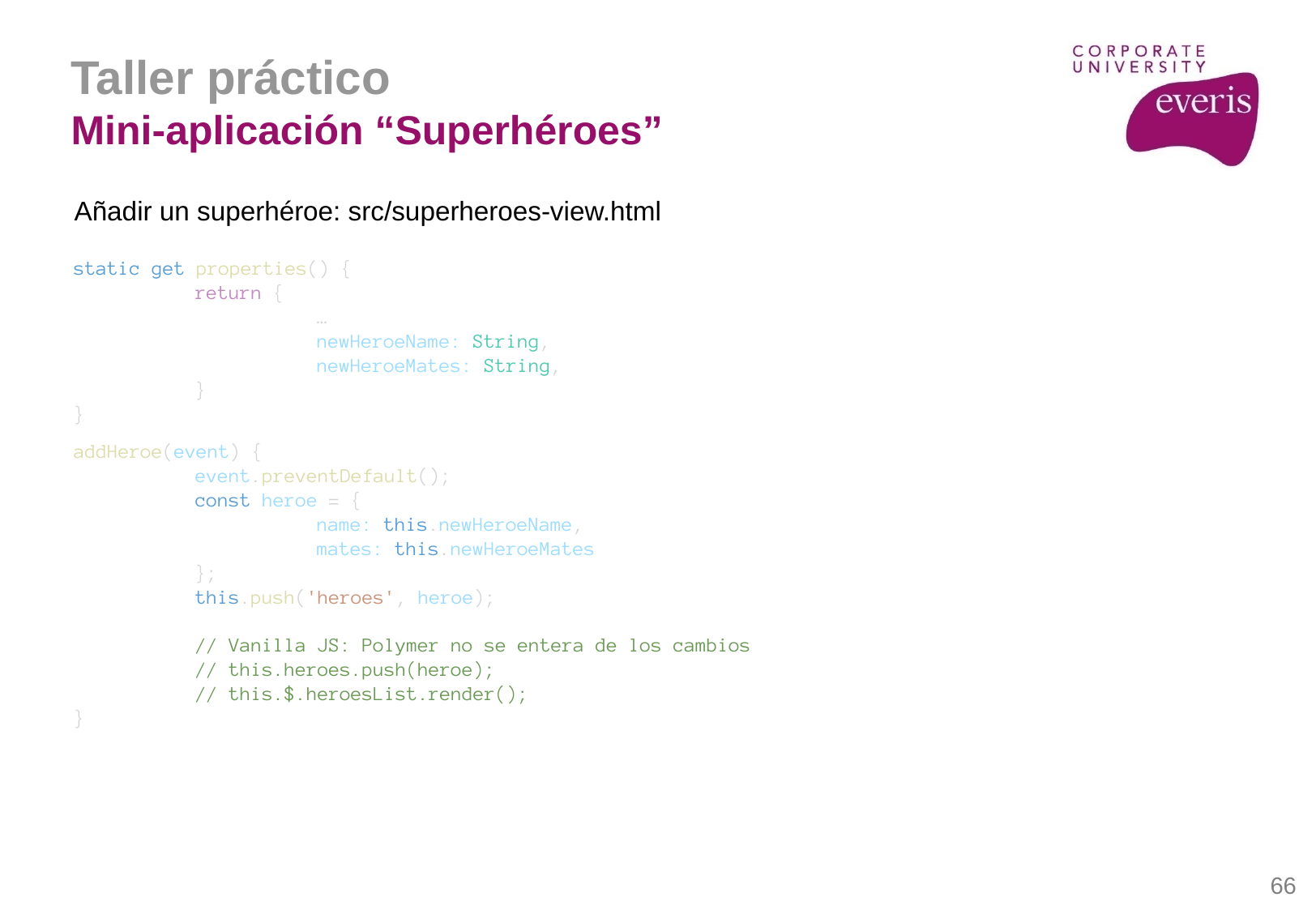

Taller práctico
Mini-aplicación “Superhéroes”

Añadir un superhéroe: src/superheroes-view.html
static get properties() {
	return {
		…
		newHeroeName: String,
		newHeroeMates: String,
	}
}
addHeroe(event) {
	event.preventDefault();
	const heroe = {
		name: this.newHeroeName,
		mates: this.newHeroeMates
	};
	this.push('heroes', heroe);

	// Vanilla JS: Polymer no se entera de los cambios
	// this.heroes.push(heroe);
	// this.$.heroesList.render();
}